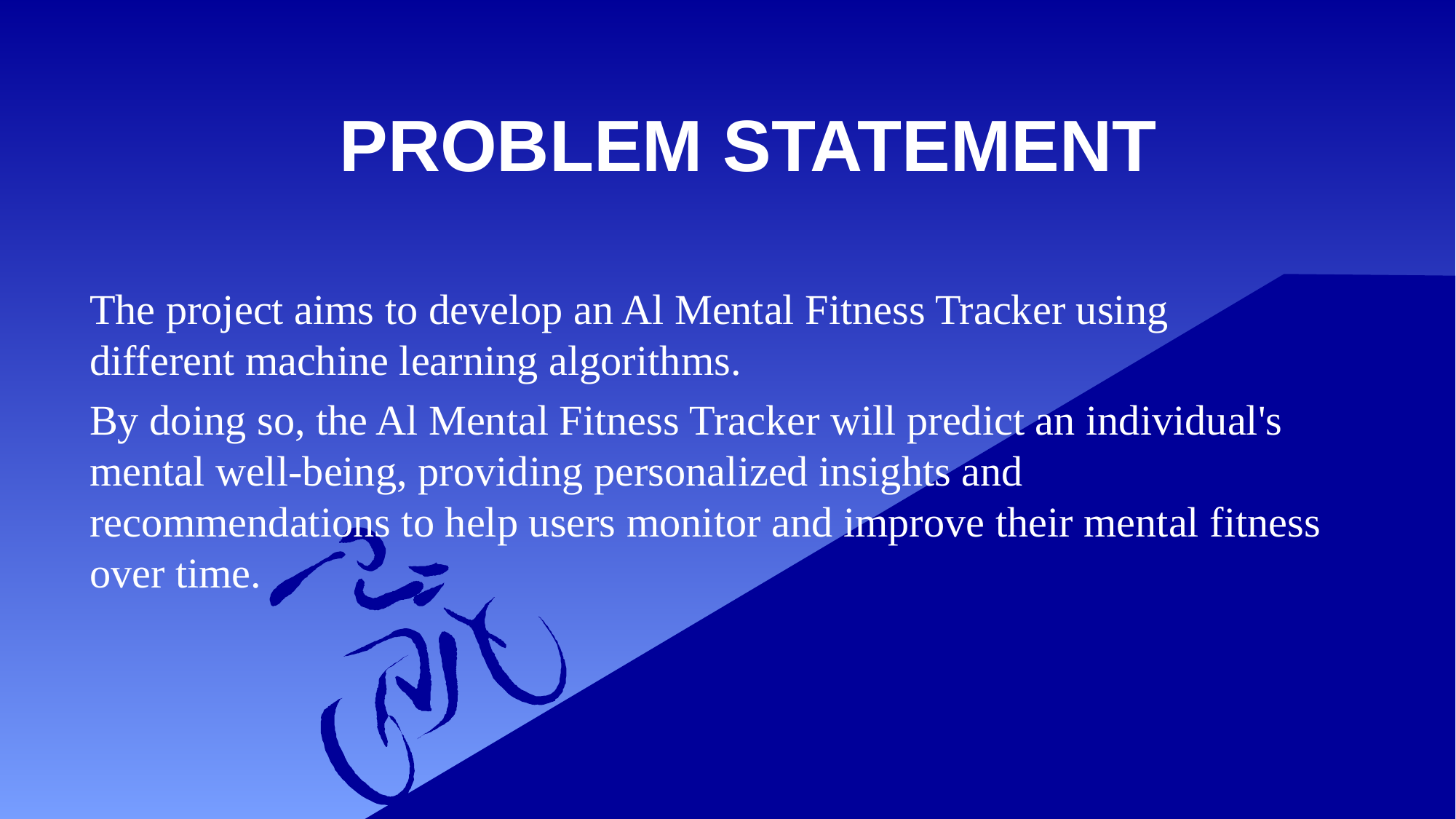

# PROBLEM STATEMENT
The project aims to develop an Al Mental Fitness Tracker using different machine learning algorithms.
By doing so, the Al Mental Fitness Tracker will predict an individual's mental well-being, providing personalized insights and recommendations to help users monitor and improve their mental fitness over time.